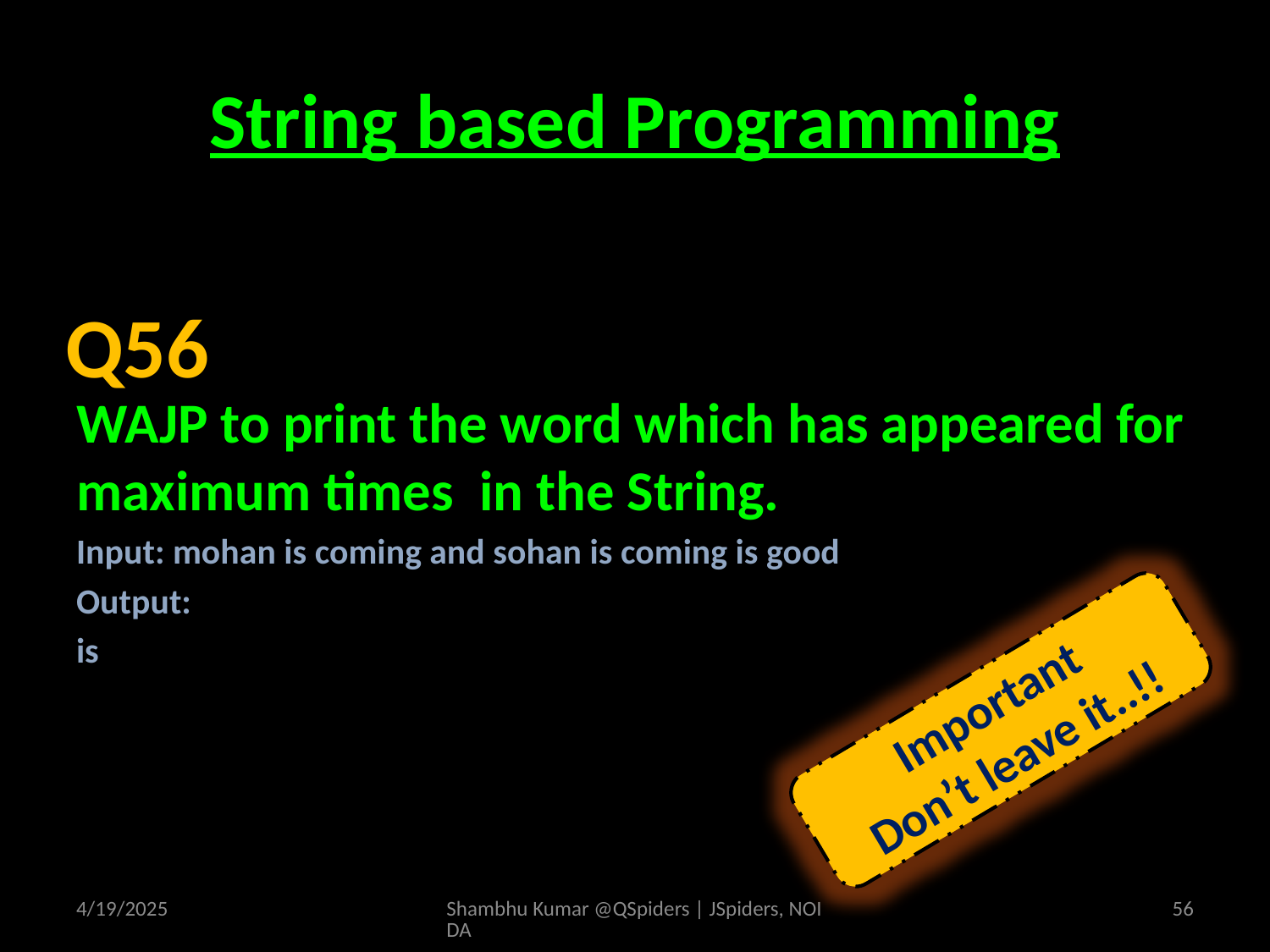

# String based Programming

WAJP to print the word which has appeared for maximum times  in the String.
Input: mohan is coming and sohan is coming is good
Output:
is
Q56
Important
Don’t leave it..!!
4/19/2025
Shambhu Kumar @QSpiders | JSpiders, NOIDA
56